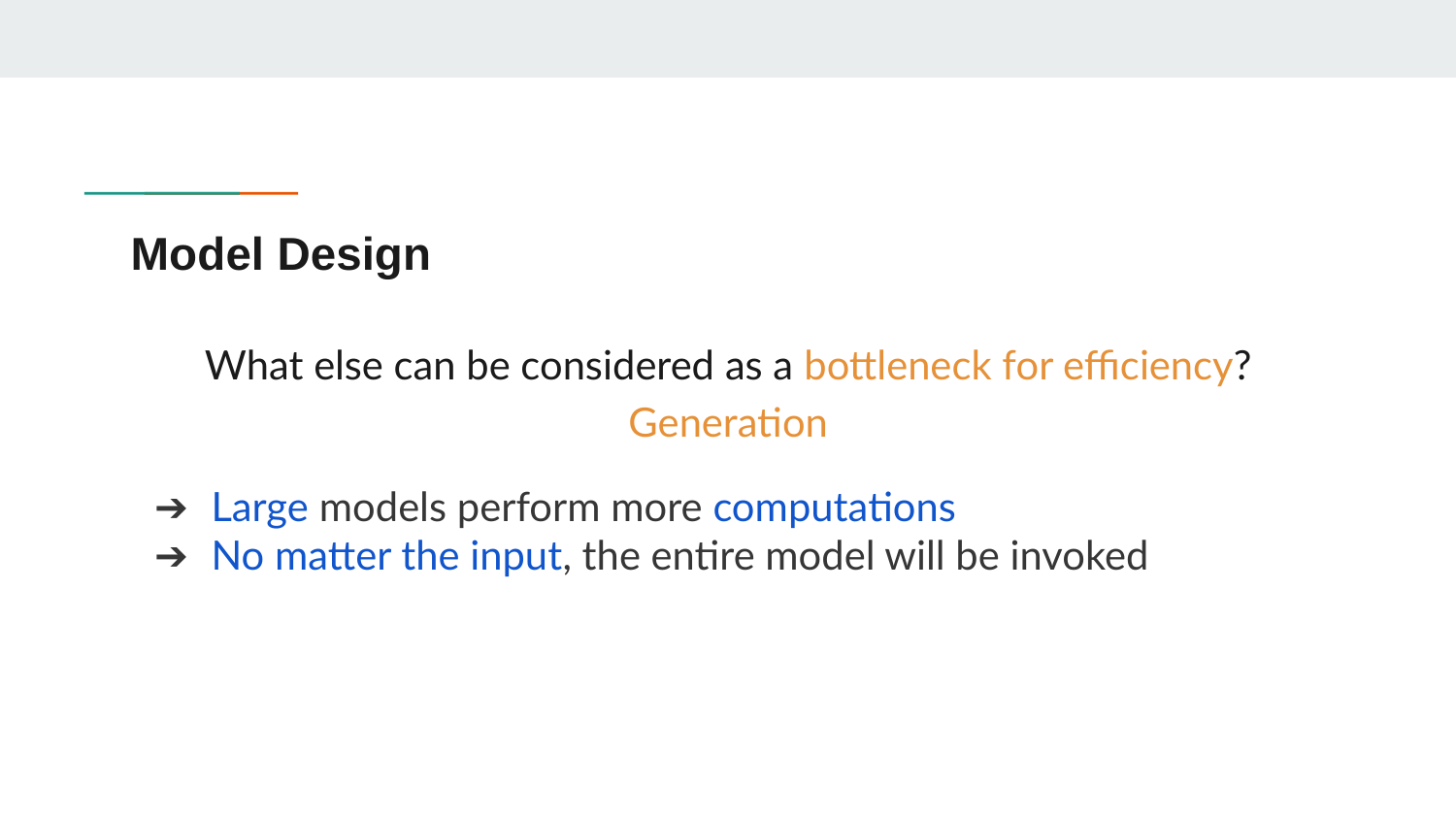

# Model Design
What else can be considered as a bottleneck for efficiency?
Generation
Large models perform more computations
No matter the input, the entire model will be invoked